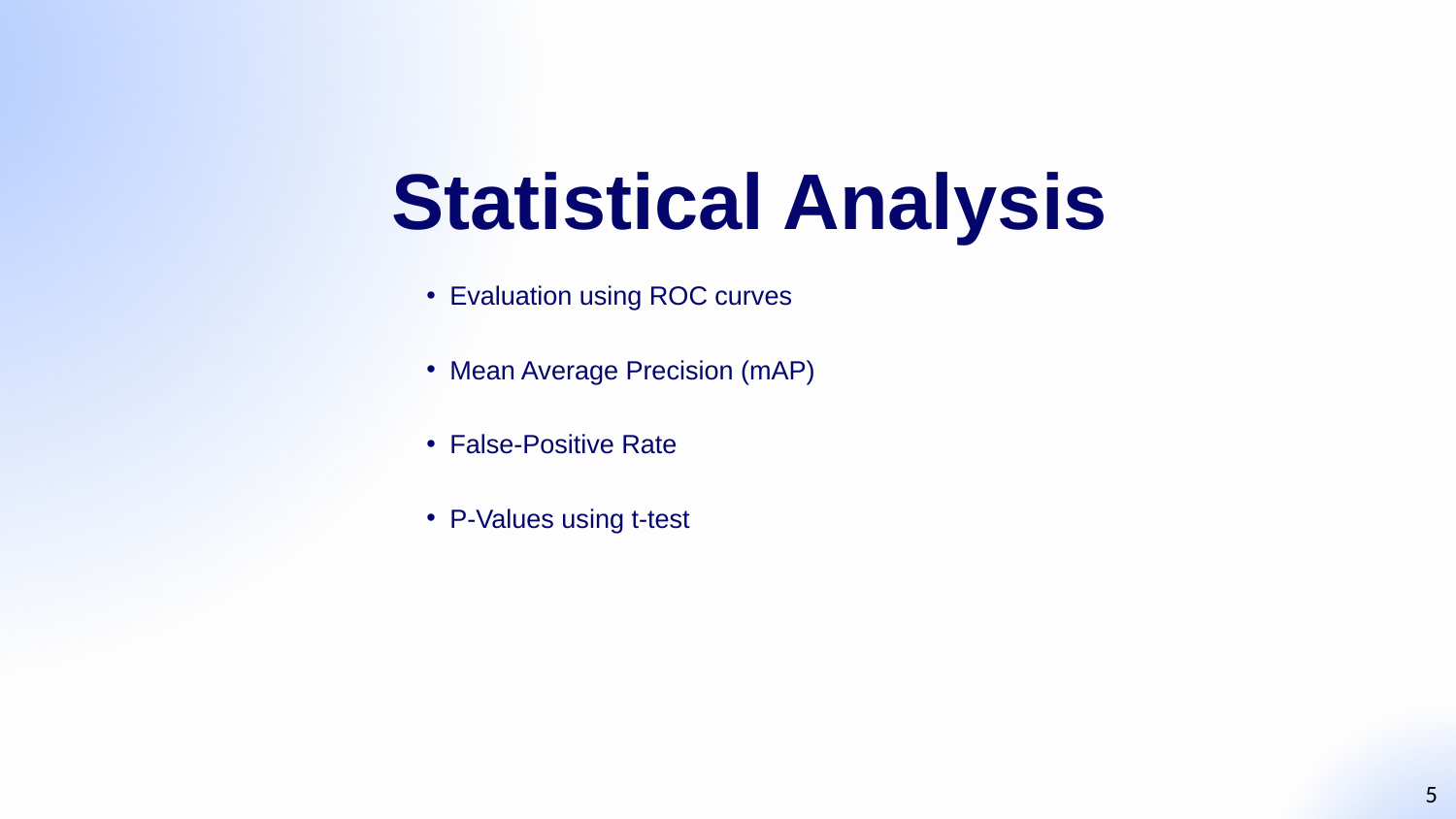

Statistical Analysis
Evaluation using ROC curves
Mean Average Precision (mAP)
False-Positive Rate
P-Values using t-test

5